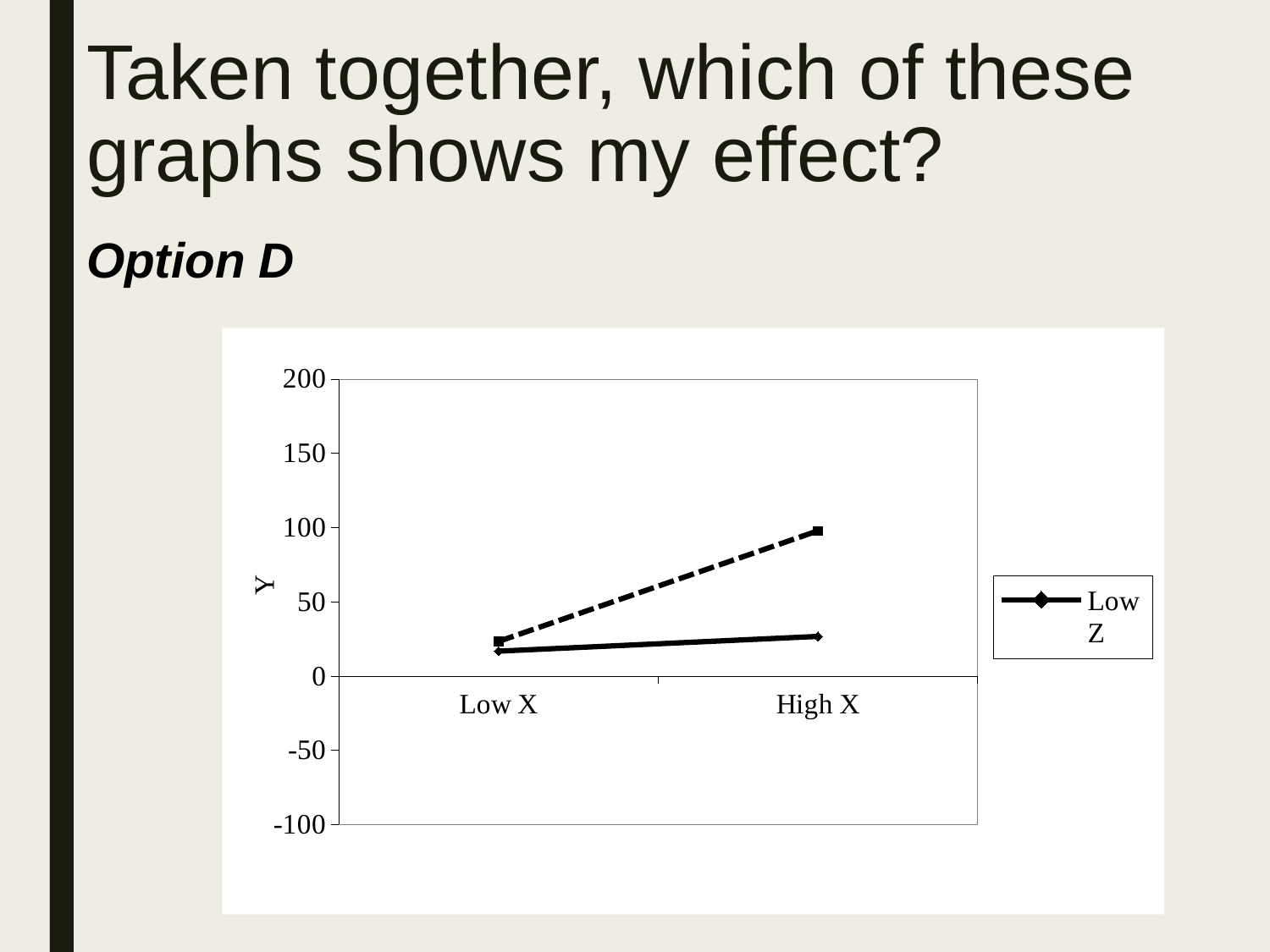

# Taken together, which of these graphs shows my effect?
Option D

### Chart

| Category | Low Z | High Z |
|---|---|---|
| Low X | 16.752861 | 23.30090499999999 |
| High X | 26.673335 | 97.787675 |